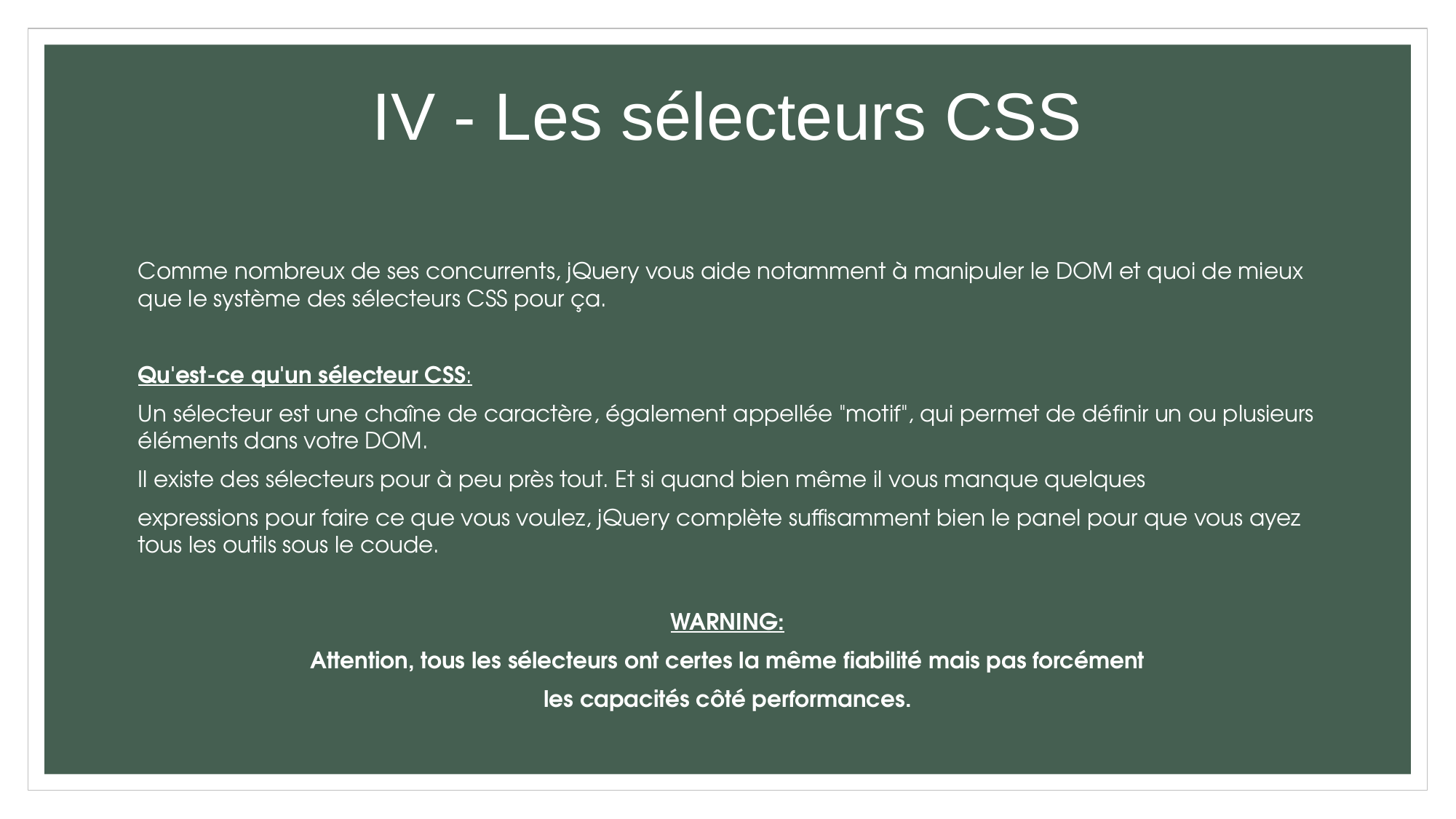

# IV - Les sélecteurs CSS
Comme nombreux de ses concurrents, jQuery vous aide notamment à manipuler le DOM et quoi de mieux que le système des sélecteurs CSS pour ça.

Qu'est-ce qu'un sélecteur CSS:
Un sélecteur est une chaîne de caractère, également appellée "motif", qui permet de définir un ou plusieurs éléments dans votre DOM.
Il existe des sélecteurs pour à peu près tout. Et si quand bien même il vous manque quelques
expressions pour faire ce que vous voulez, jQuery complète suffisamment bien le panel pour que vous ayez tous les outils sous le coude.

WARNING:
Attention, tous les sélecteurs ont certes la même fiabilité mais pas forcément
les capacités côté performances.